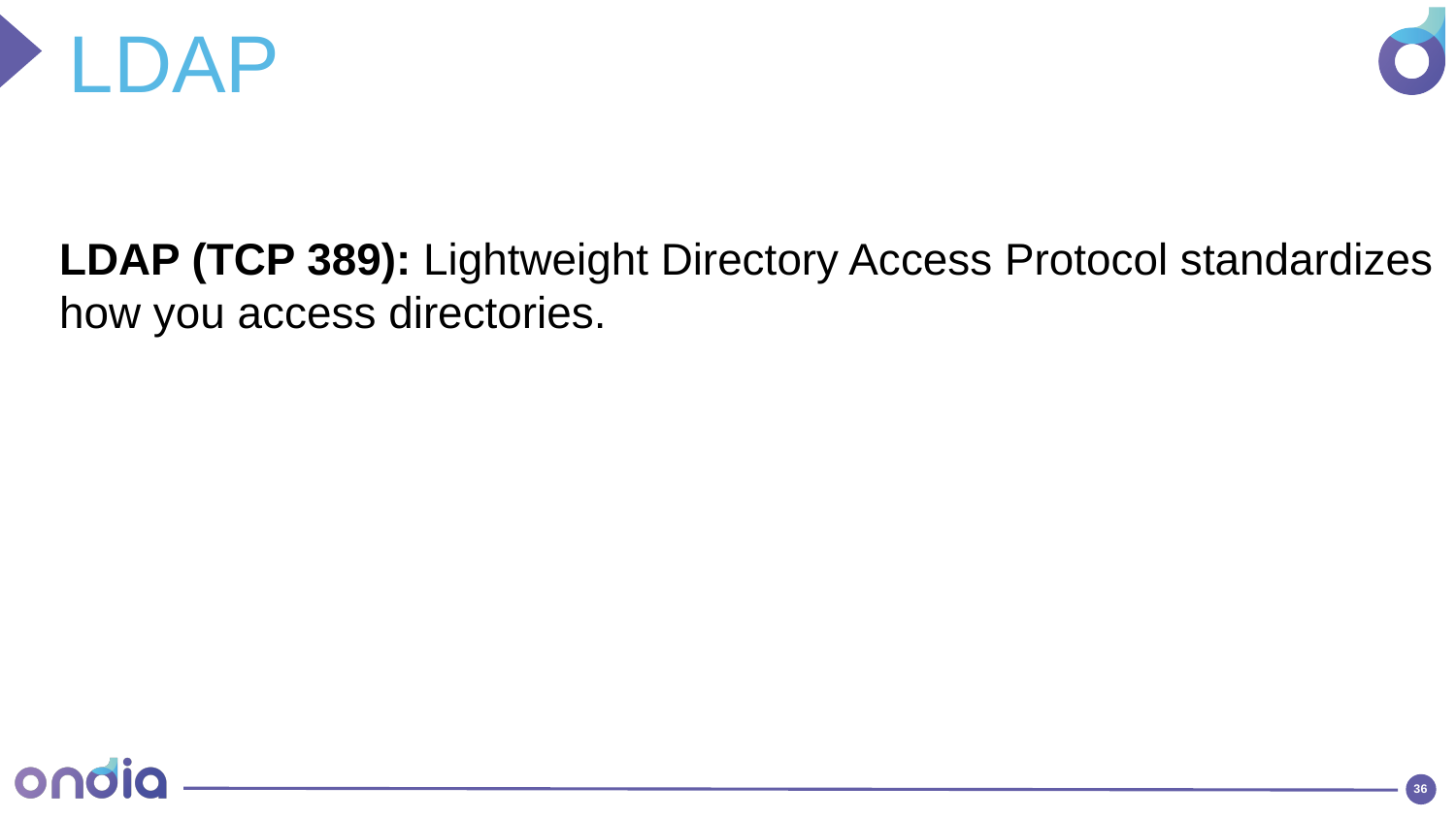

LDAP
LDAP (TCP 389): Lightweight Directory Access Protocol standardizes how you access directories.